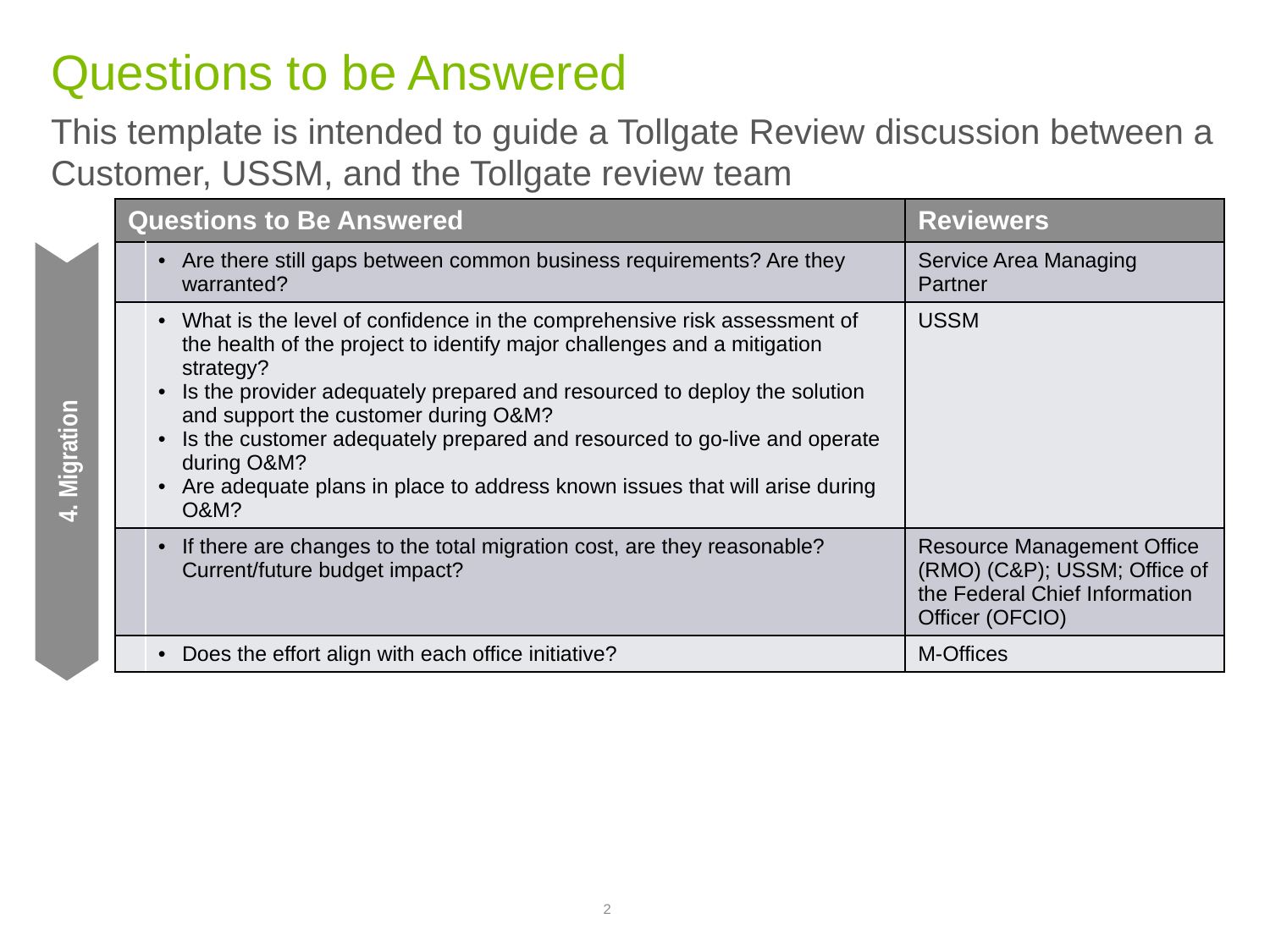

# Questions to be Answered
This template is intended to guide a Tollgate Review discussion between a Customer, USSM, and the Tollgate review team
| Questions to Be Answered |  | Reviewers |
| --- | --- | --- |
|  | Are there still gaps between common business requirements? Are they warranted? | Service Area Managing Partner |
|  | What is the level of confidence in the comprehensive risk assessment of the health of the project to identify major challenges and a mitigation strategy? Is the provider adequately prepared and resourced to deploy the solution and support the customer during O&M? Is the customer adequately prepared and resourced to go-live and operate during O&M? Are adequate plans in place to address known issues that will arise during O&M? | USSM |
|  | If there are changes to the total migration cost, are they reasonable? Current/future budget impact? | Resource Management Office (RMO) (C&P); USSM; Office of the Federal Chief Information Officer (OFCIO) |
|  | Does the effort align with each office initiative? | M-Offices |
4. Migration